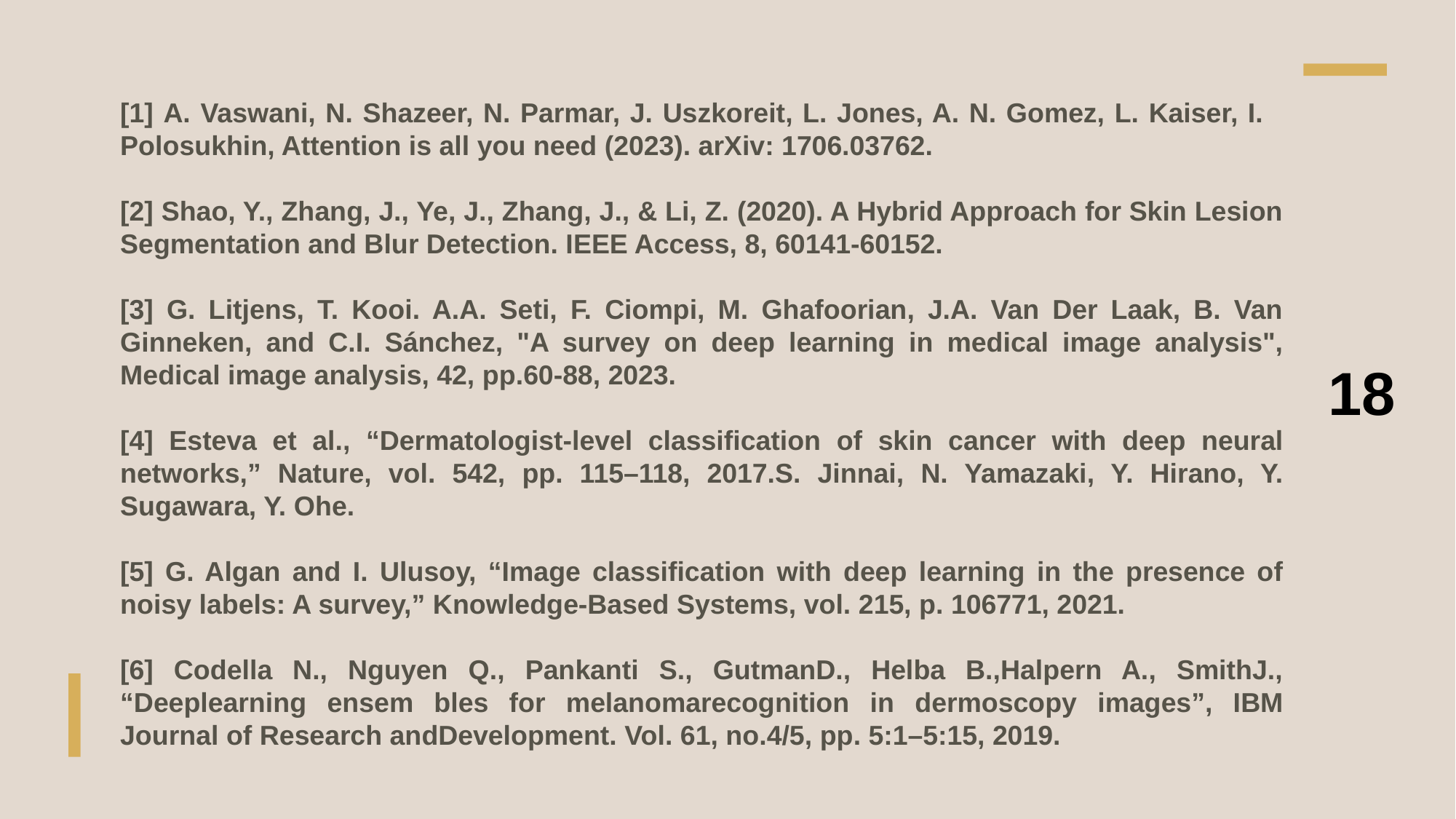

[1] A. Vaswani, N. Shazeer, N. Parmar, J. Uszkoreit, L. Jones, A. N. Gomez, L. Kaiser, I.   Polosukhin, Attention is all you need (2023). arXiv: 1706.03762.

[2] Shao, Y., Zhang, J., Ye, J., Zhang, J., & Li, Z. (2020). A Hybrid Approach for Skin Lesion Segmentation and Blur Detection. IEEE Access, 8, 60141-60152.

[3] G. Litjens, T. Kooi. A.A. Seti, F. Ciompi, M. Ghafoorian, J.A. Van Der Laak, B. Van Ginneken, and C.I. Sánchez, "A survey on deep learning in medical image analysis", Medical image analysis, 42, pp.60-88, 2023.

[4] Esteva et al., “Dermatologist-level classification of skin cancer with deep neural networks,” Nature, vol. 542, pp. 115–118, 2017.S. Jinnai, N. Yamazaki, Y. Hirano, Y. Sugawara, Y. Ohe.

[5] G. Algan and I. Ulusoy, “Image classification with deep learning in the presence of noisy labels: A survey,” Knowledge-Based Systems, vol. 215, p. 106771, 2021.

[6] Codella N., Nguyen Q., Pankanti S., GutmanD., Helba B.,Halpern A., SmithJ., “Deeplearning ensem bles for melanomarecognition in dermoscopy images”, IBM Journal of Research andDevelopment. Vol. 61, no.4/5, pp. 5:1–5:15, 2019.
18